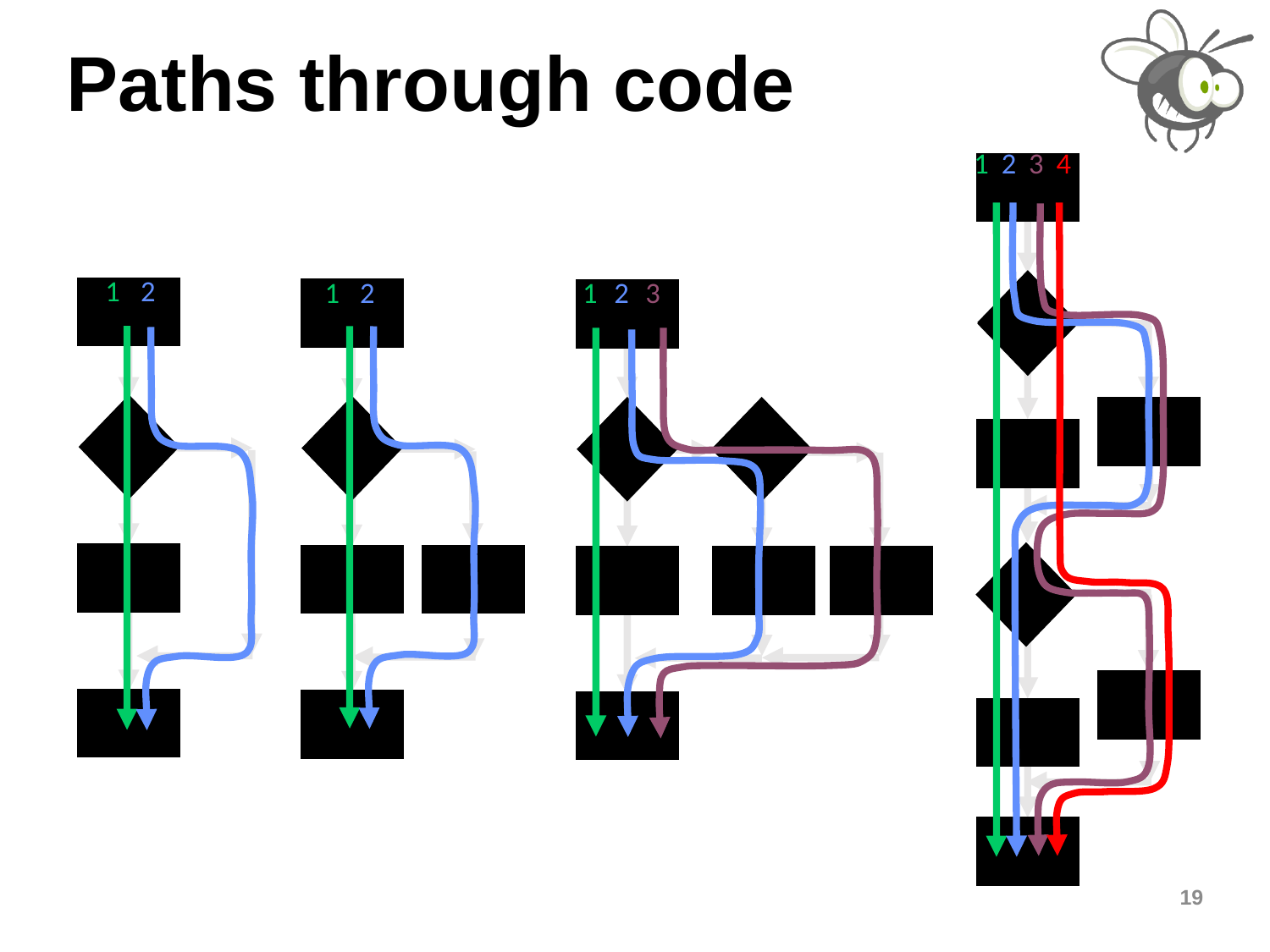

# Paths through code
1

2

3

4

?

?

1

2

2

3

1

1

2

?

?

?
?

19